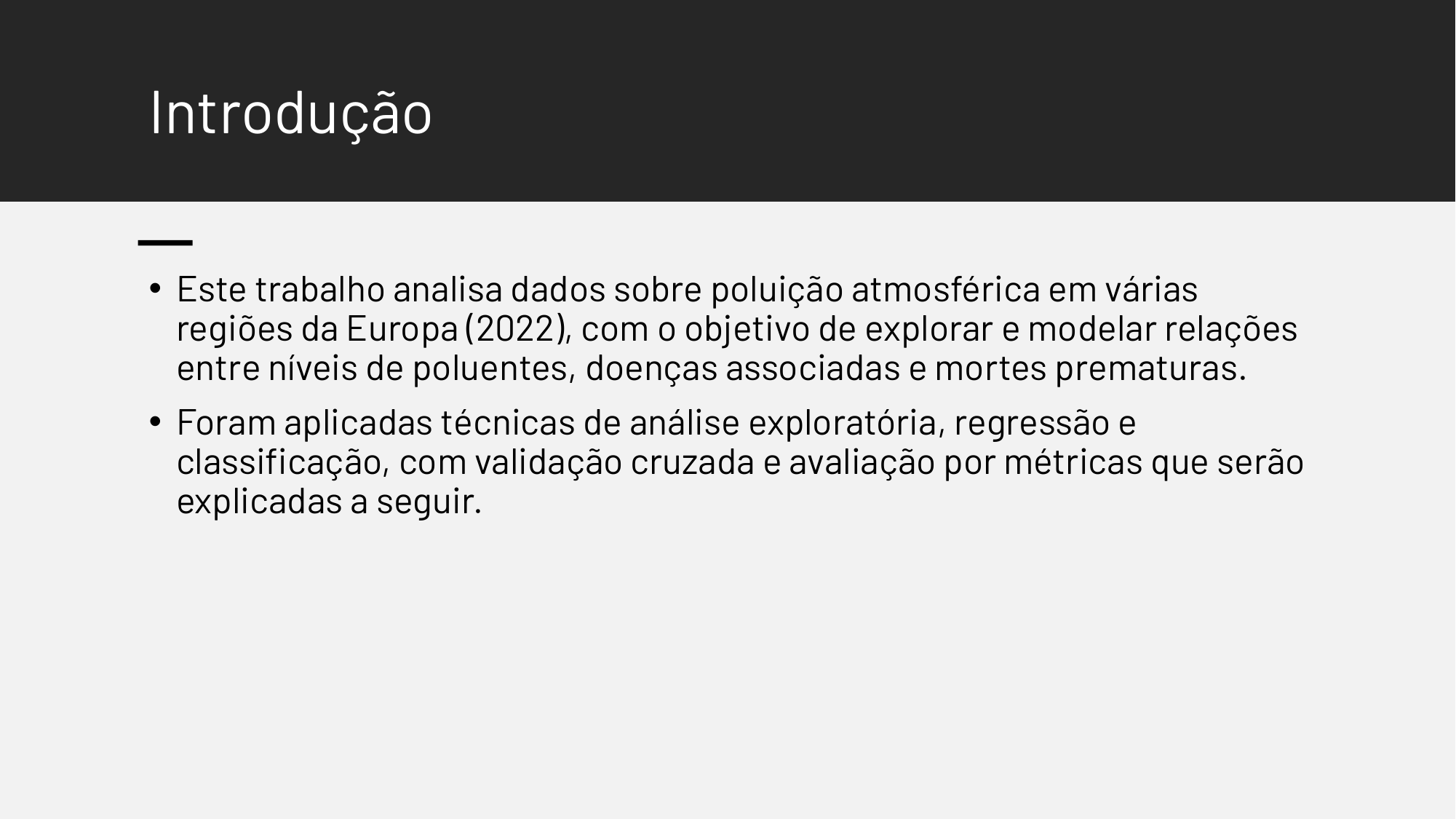

# Introdução

Este trabalho analisa dados sobre poluição atmosférica em várias regiões da Europa (2022), com o objetivo de explorar e modelar relações entre níveis de poluentes, doenças associadas e mortes prematuras.
Foram aplicadas técnicas de análise exploratória, regressão e classificação, com validação cruzada e avaliação por métricas que serão explicadas a seguir.